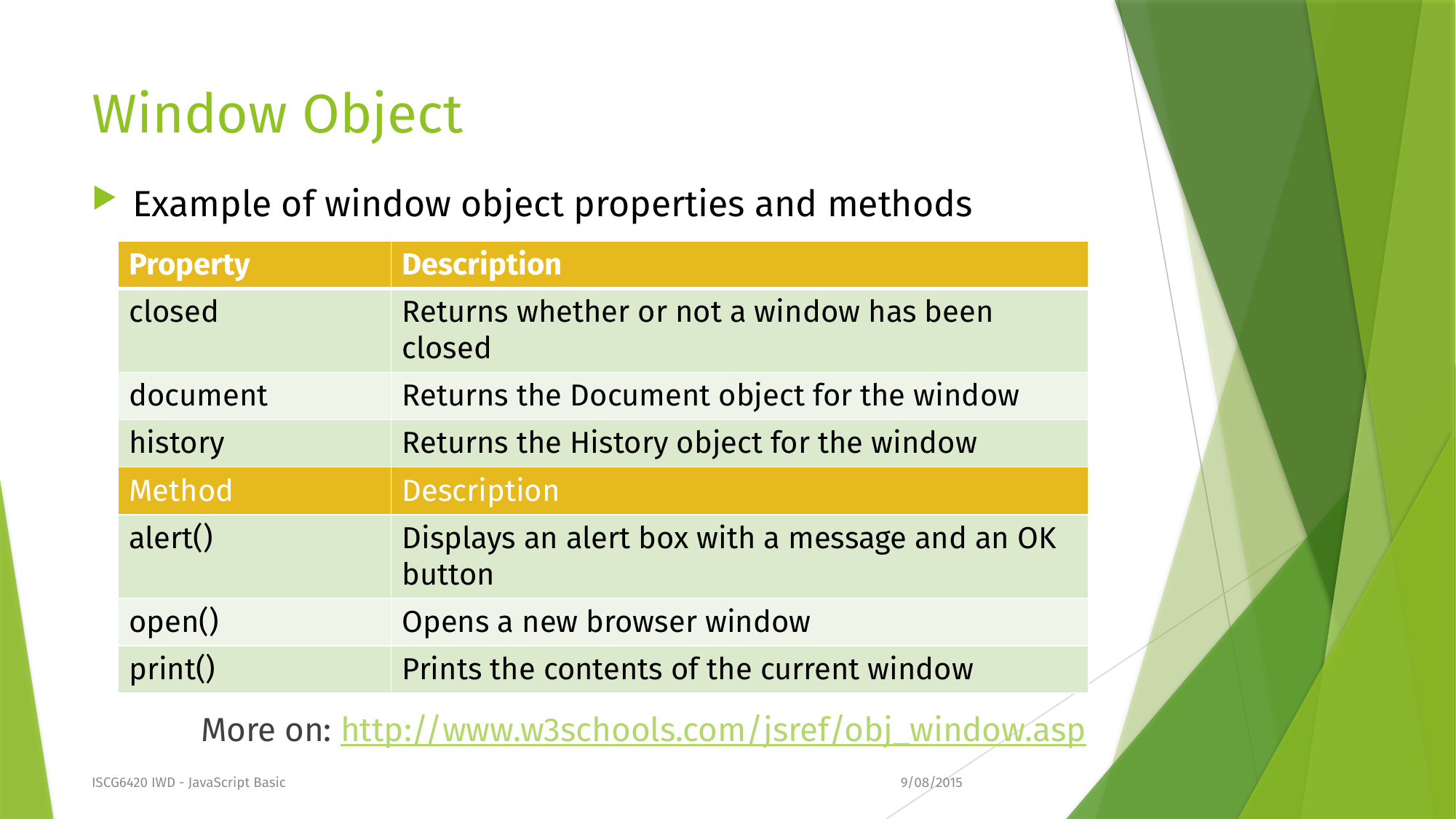

# Window Object
Example of window object properties and methods

	More on: http://www.w3schools.com/jsref/obj_window.asp

| Property | Description |
| --- | --- |
| closed | Returns whether or not a window has been closed |
| document | Returns the Document object for the window |
| history | Returns the History object for the window |
| Method | Description |
| alert() | Displays an alert box with a message and an OK button |
| open() | Opens a new browser window |
| print() | Prints the contents of the current window |
9/08/2015
ISCG6420 IWD - JavaScript Basic